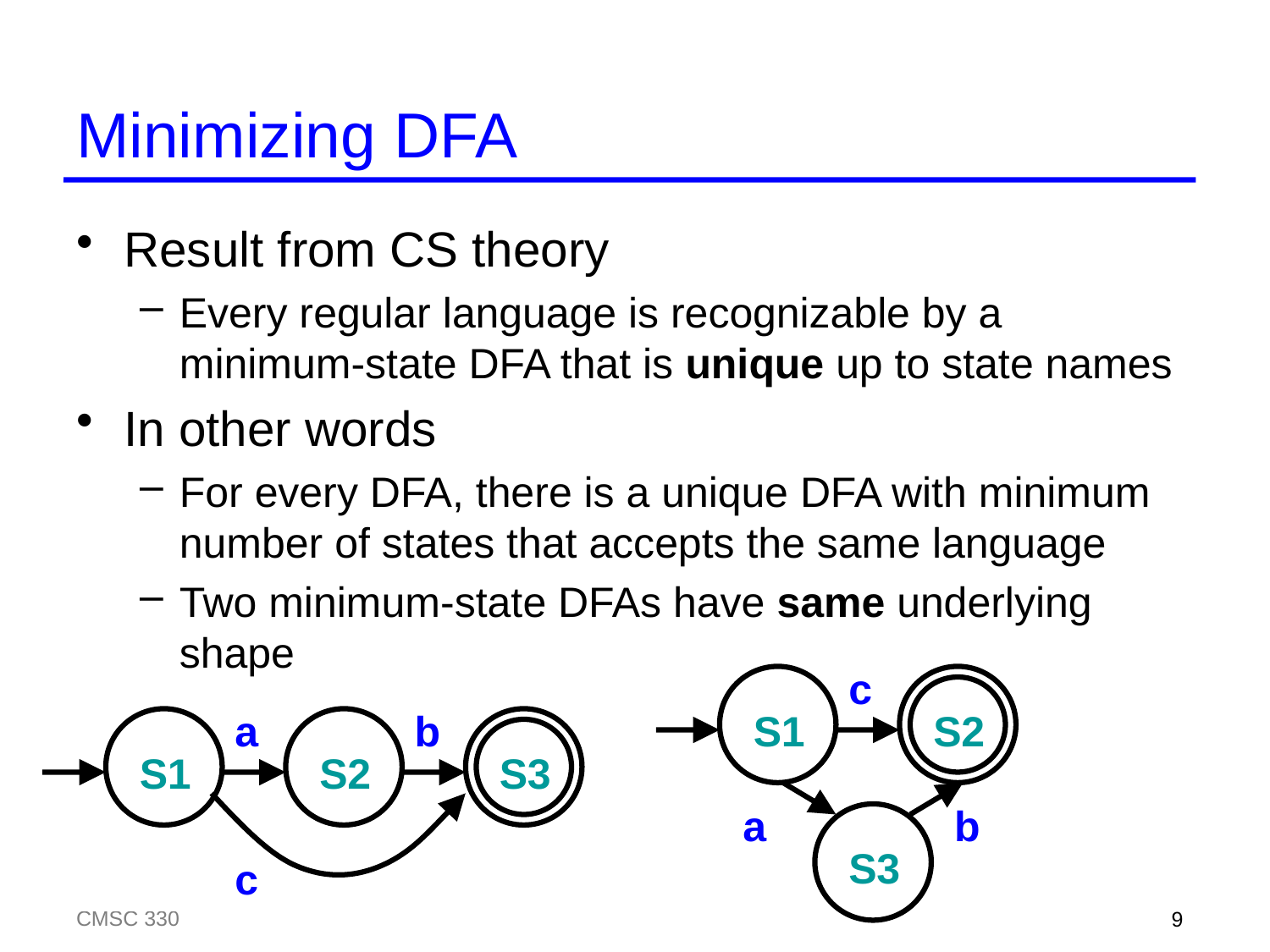

# Minimizing DFA
Result from CS theory
Every regular language is recognizable by a minimum-state DFA that is unique up to state names
In other words
For every DFA, there is a unique DFA with minimum number of states that accepts the same language
Two minimum-state DFAs have same underlying shape
c

a
b
S1
S2

S1
S2
S3

a
b

S3
c
CMSC 330
9